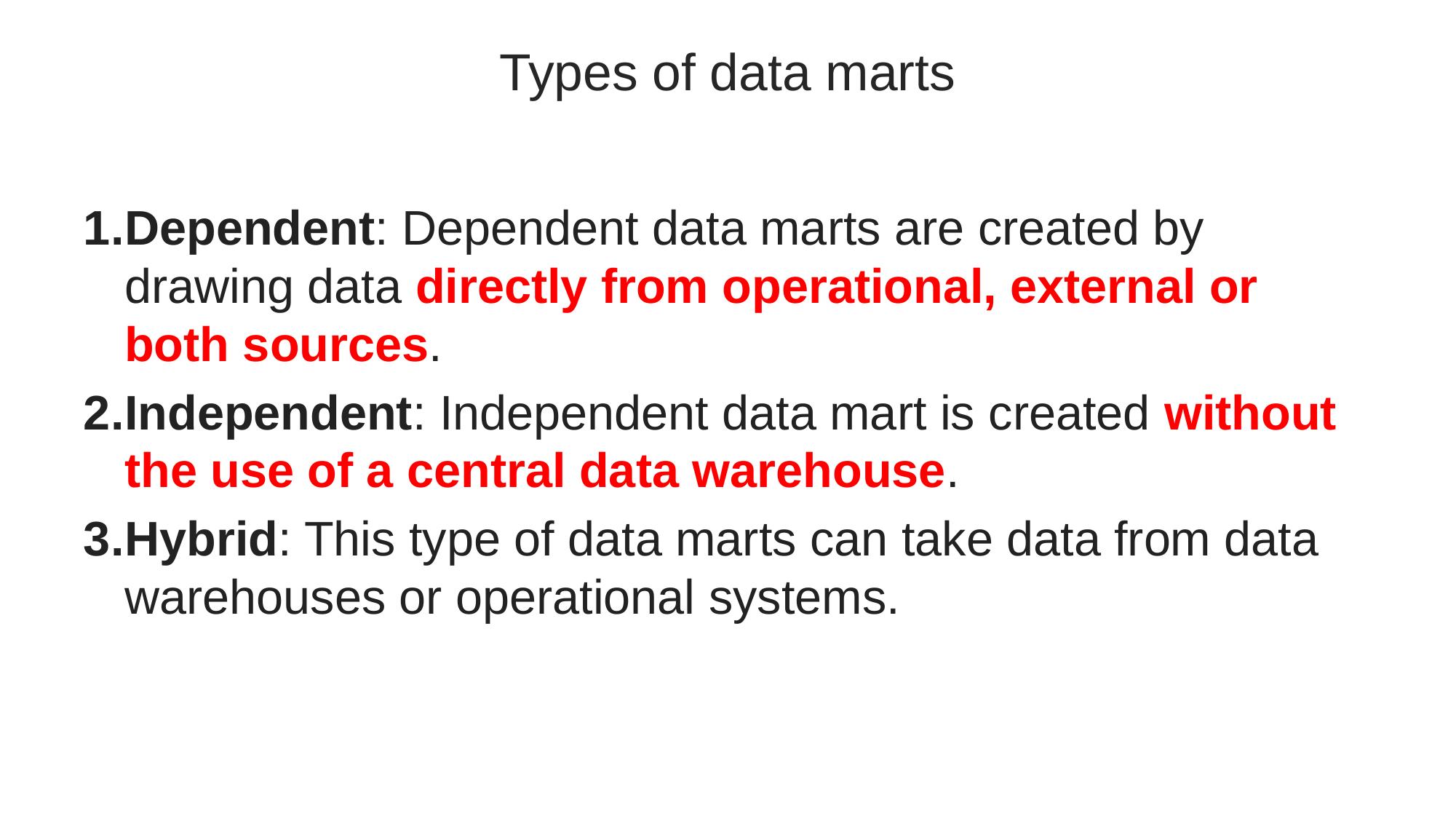

# Types of data marts
Dependent: Dependent data marts are created by drawing data directly from operational, external or both sources.
Independent: Independent data mart is created without the use of a central data warehouse.
Hybrid: This type of data marts can take data from data warehouses or operational systems.